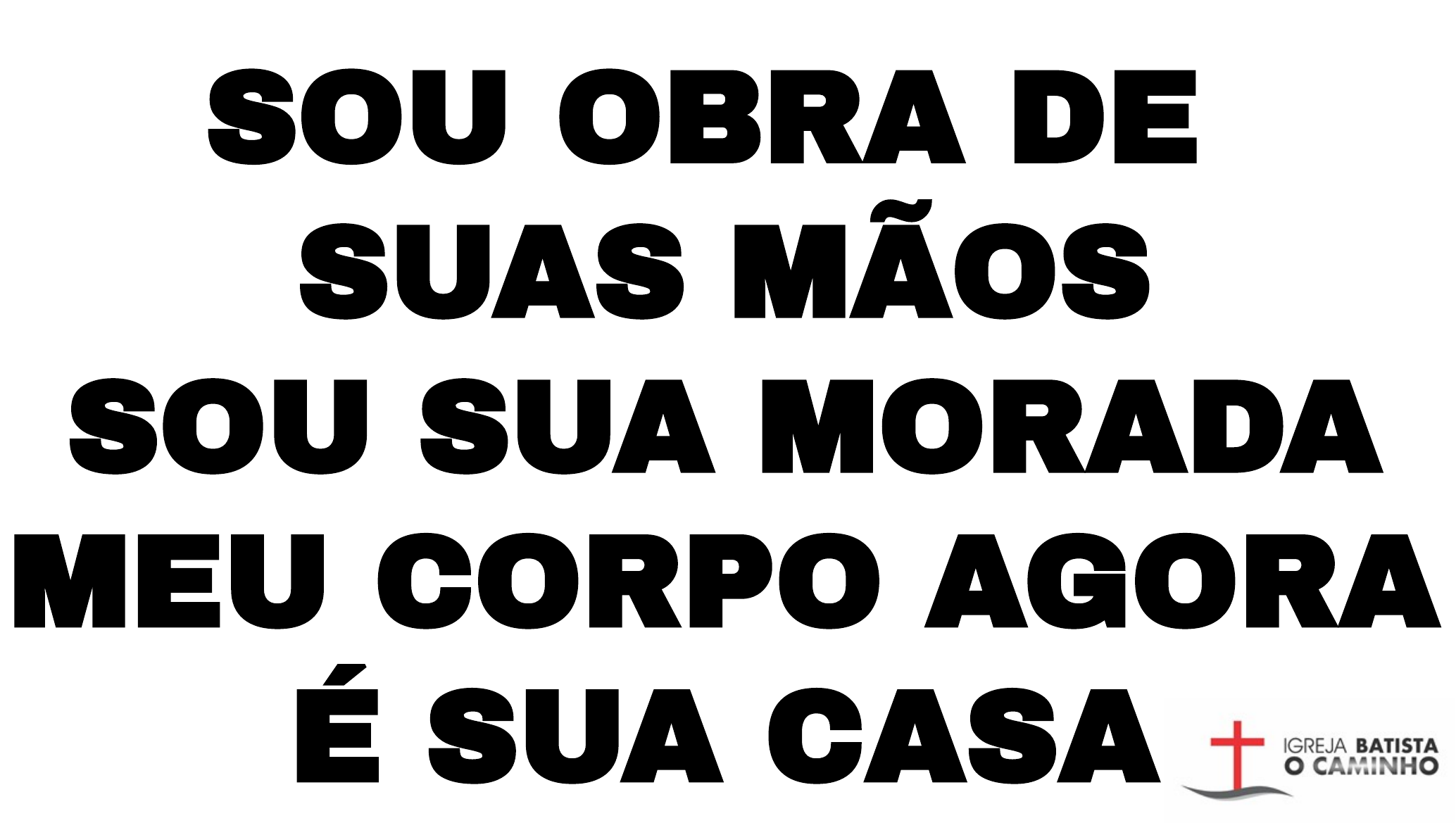

SOU OBRA DE
SUAS MÃOS
SOU SUA MORADA
MEU CORPO AGORA
É SUA CASA